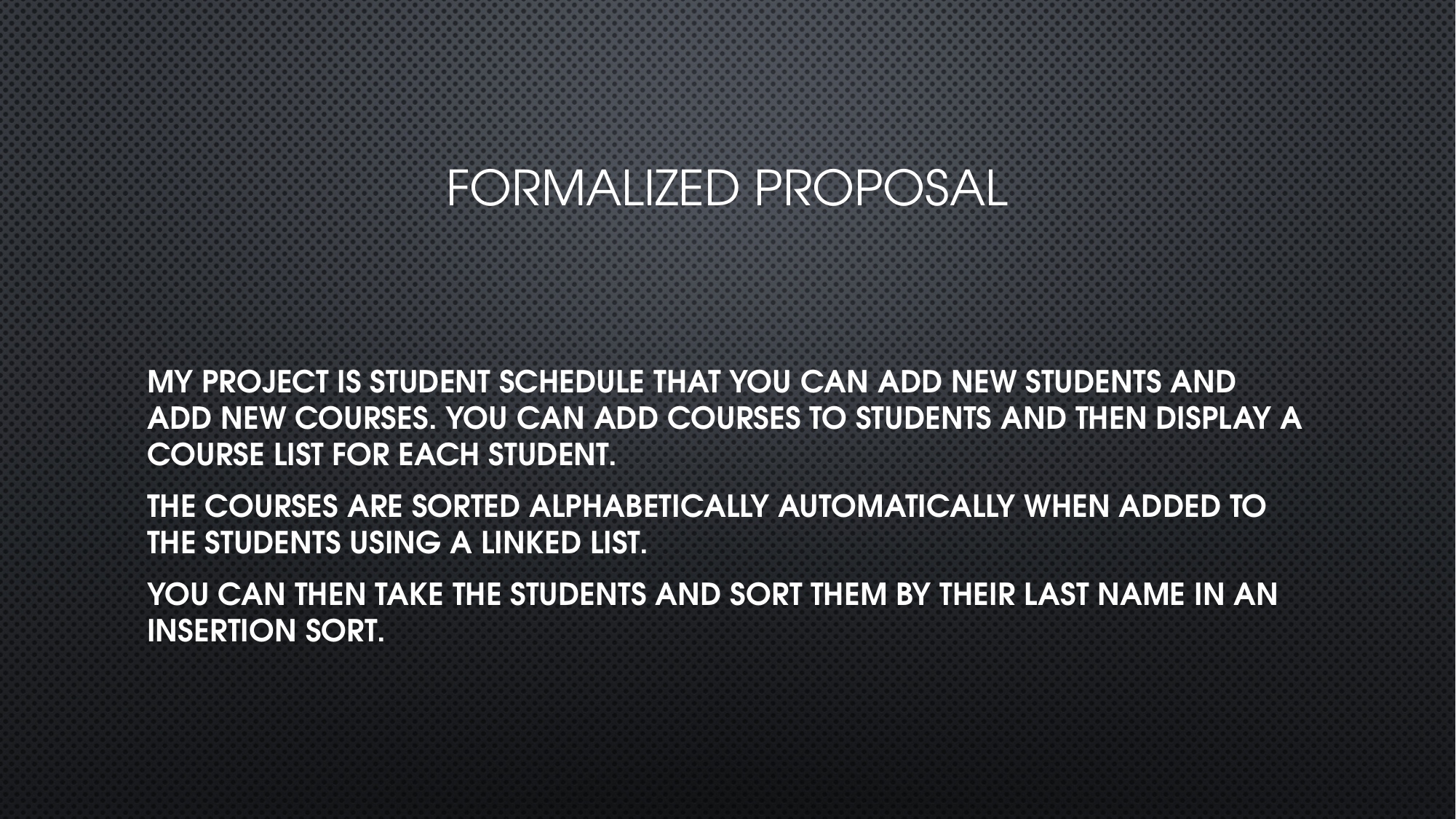

# Formalized Proposal
My project is student schedule that you can add new students and add new courses. You can add courses to students and then display a course list for each student.
The courses are sorted alphabetically automatically when added to the students using a linked list.
You can then take the students and sort them by their last name in an Insertion Sort.